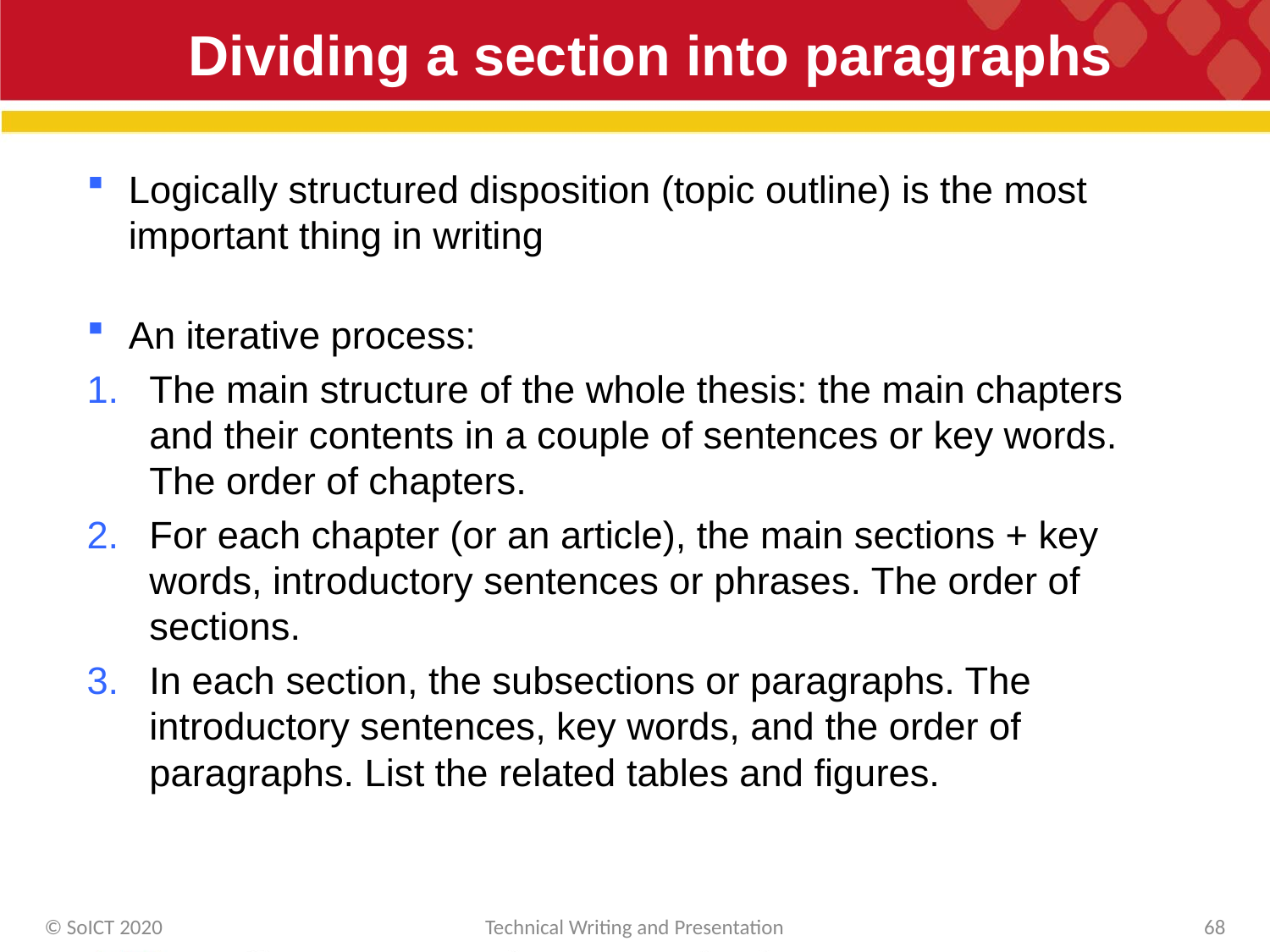

# Dividing a section into paragraphs
Logically structured disposition (topic outline) is the most important thing in writing
An iterative process:
The main structure of the whole thesis: the main chapters and their contents in a couple of sentences or key words. The order of chapters.
For each chapter (or an article), the main sections + key words, introductory sentences or phrases. The order of sections.
In each section, the subsections or paragraphs. The introductory sentences, key words, and the order of paragraphs. List the related tables and figures.
© SoICT 2020
Technical Writing and Presentation
68